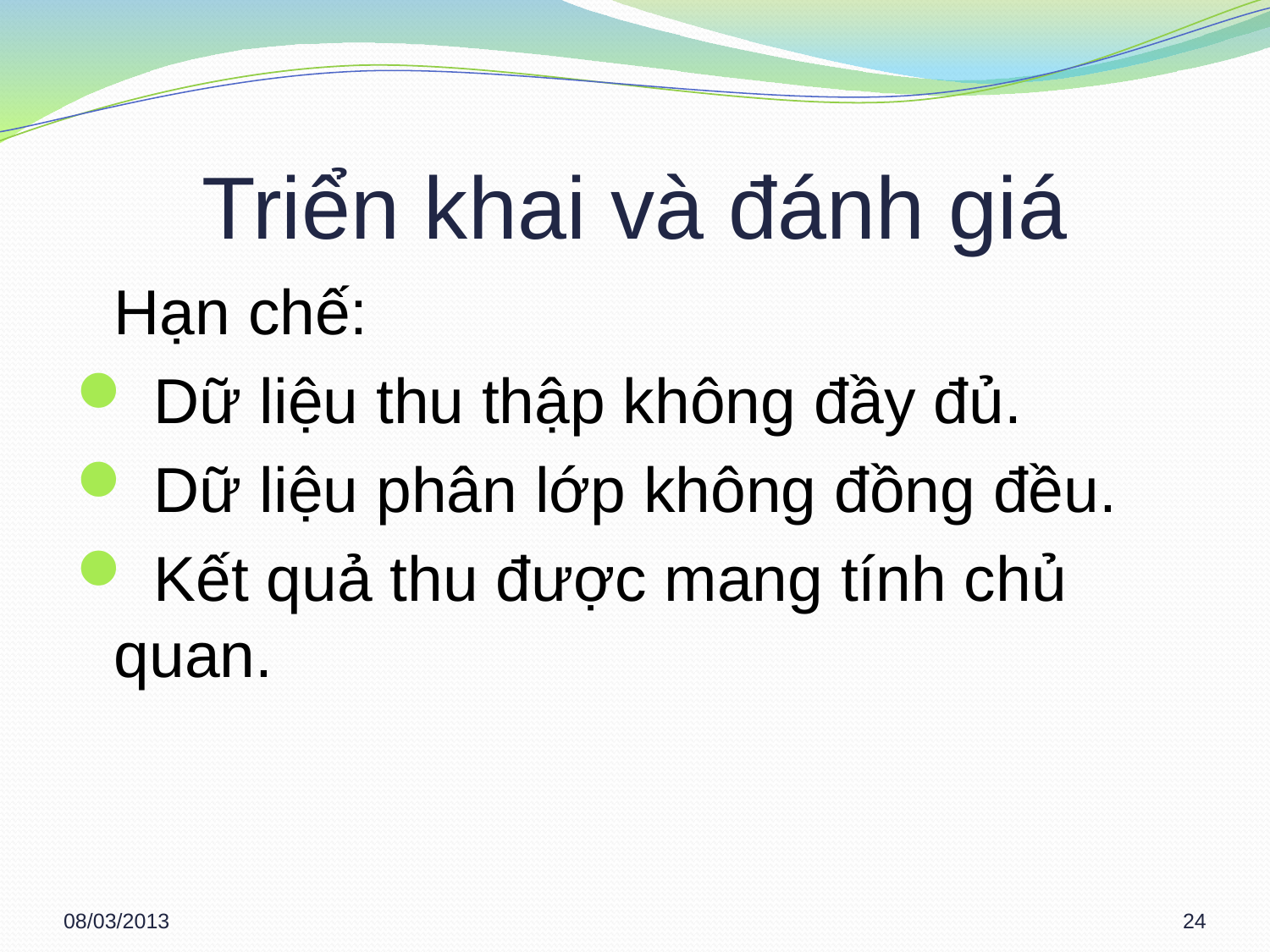

# Triển khai và đánh giá
	Hạn chế:
 Dữ liệu thu thập không đầy đủ.
 Dữ liệu phân lớp không đồng đều.
 Kết quả thu được mang tính chủ quan.

08/03/2013
24